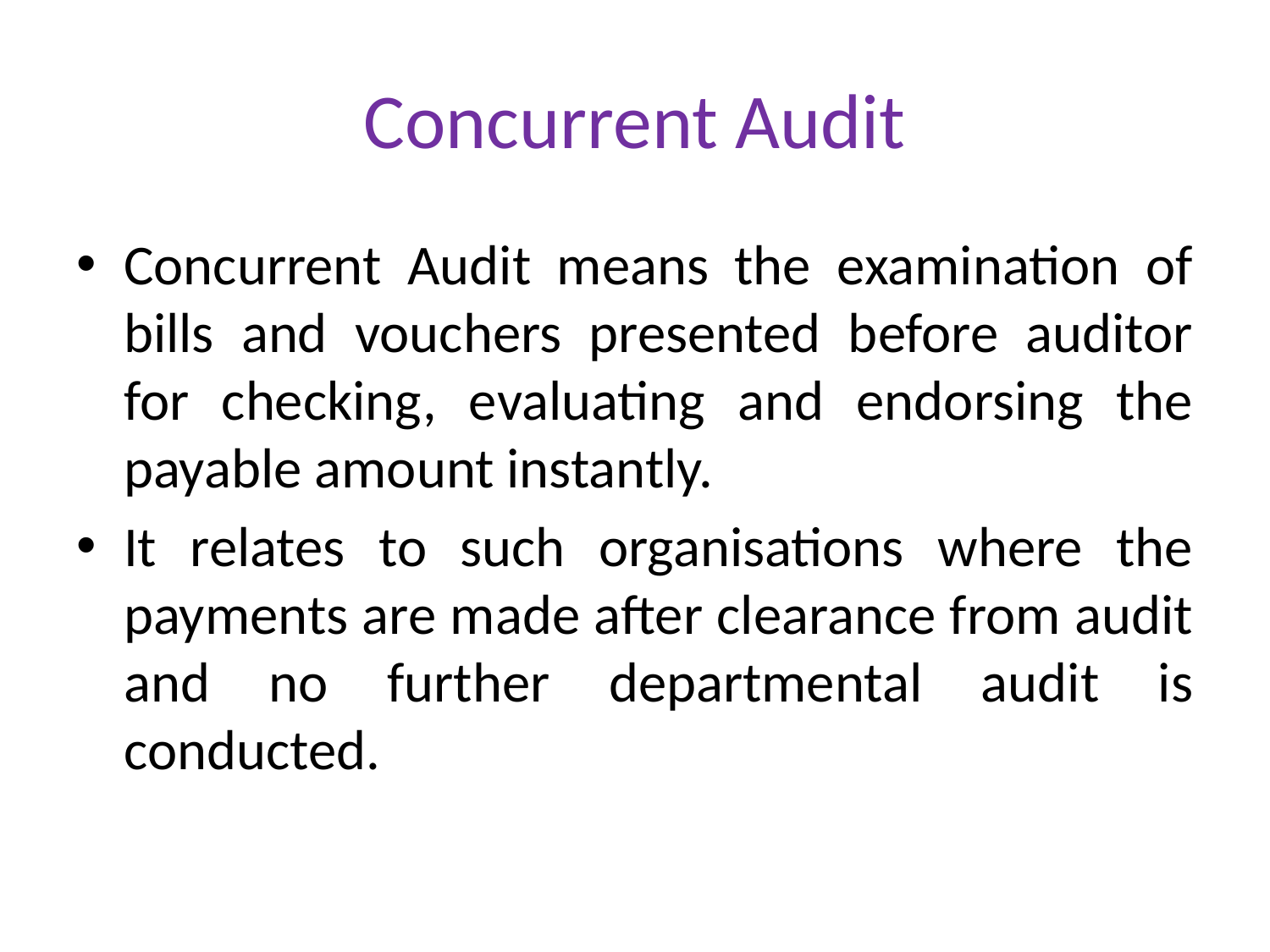

# Concurrent Audit
Concurrent Audit means the examination of bills and vouchers presented before auditor for checking, evaluating and endorsing the payable amount instantly.
It relates to such organisations where the payments are made after clearance from audit and no further departmental audit is conducted.